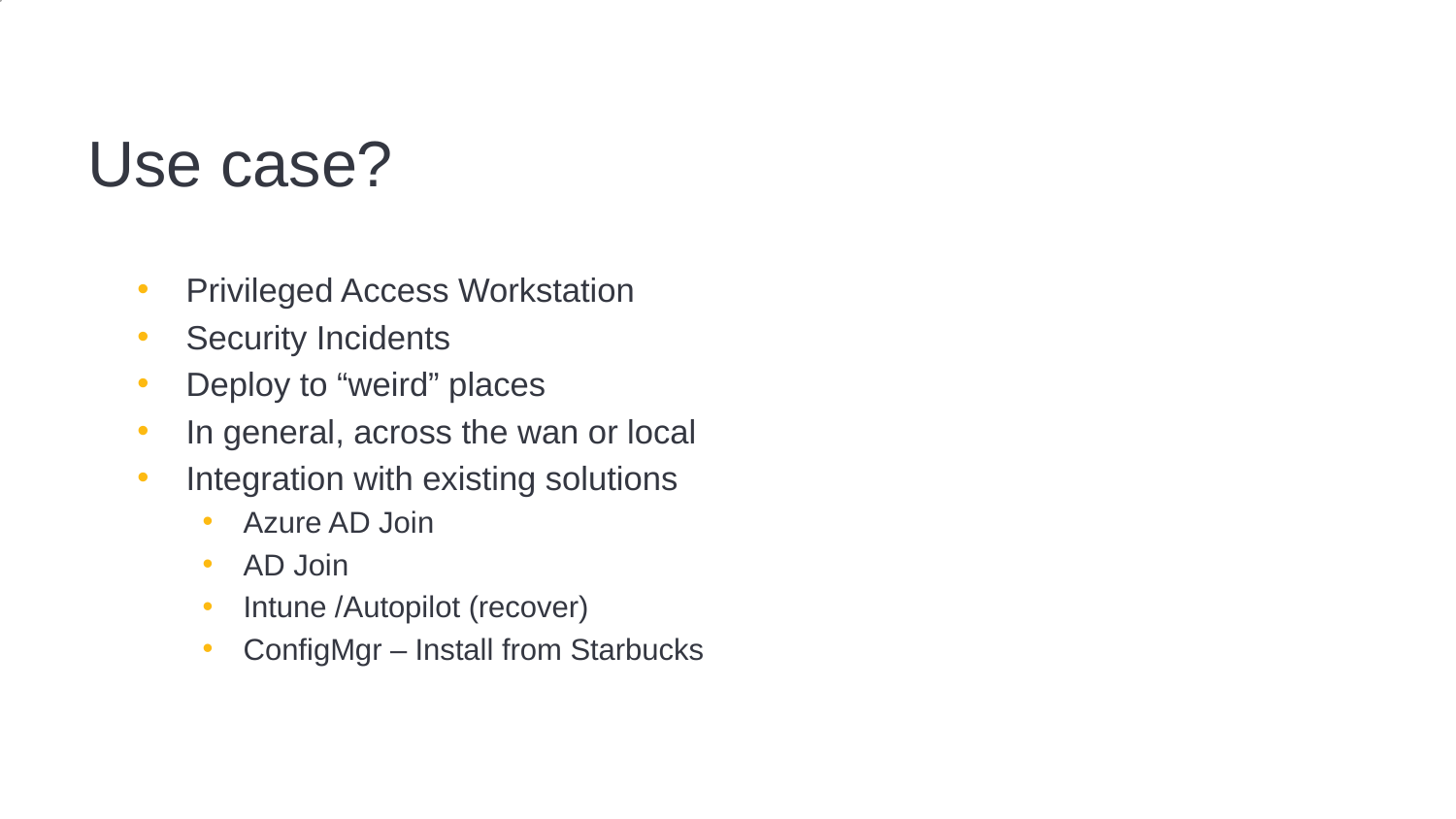

# Use case?
Privileged Access Workstation
Security Incidents
Deploy to “weird” places
In general, across the wan or local
Integration with existing solutions
Azure AD Join
AD Join
Intune /Autopilot (recover)
ConfigMgr – Install from Starbucks